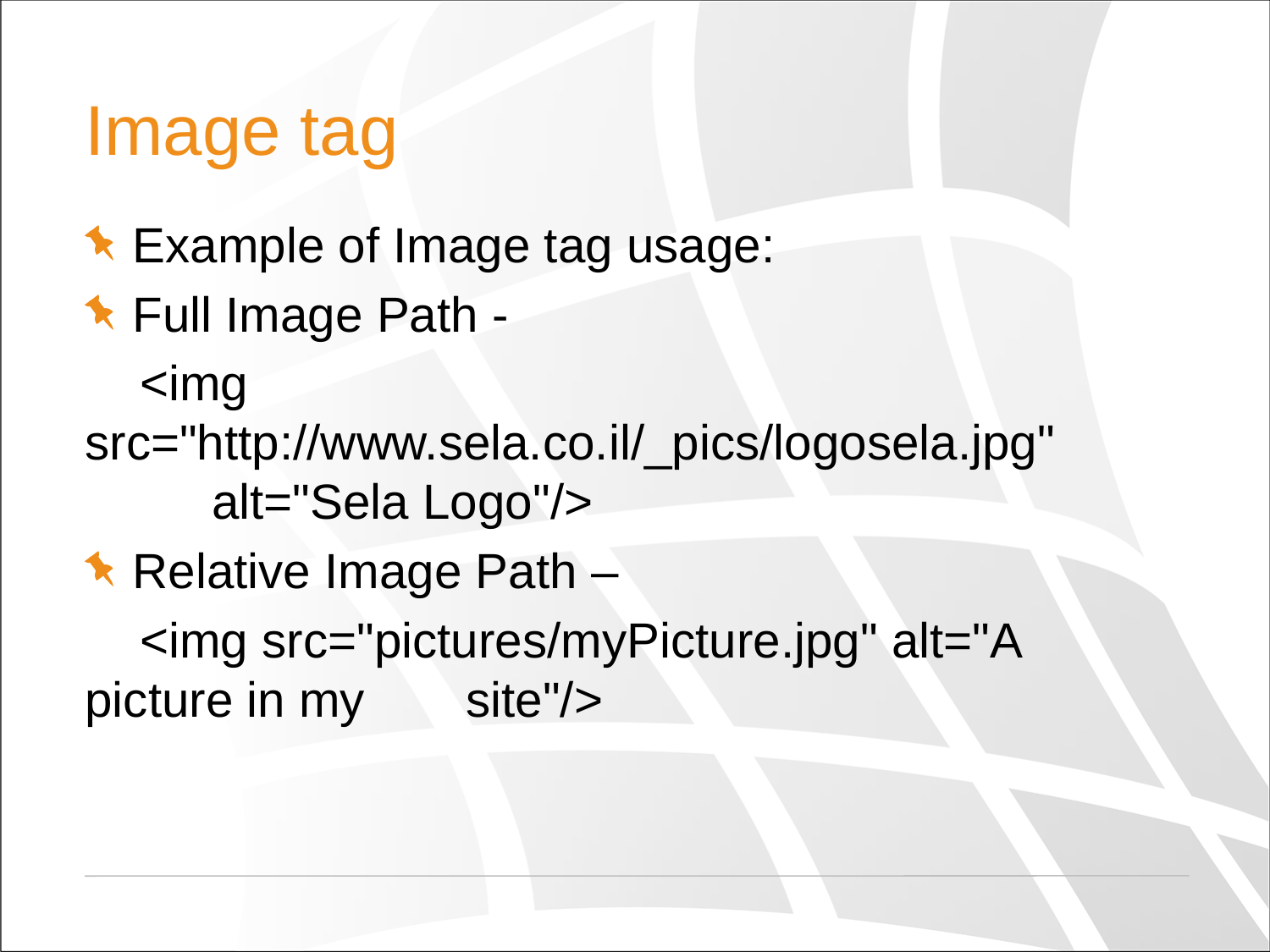

# Image tag
Example of Image tag usage:
Full Image Path -
    <img src="http://www.sela.co.il/_pics/logosela.jpg"            	alt="Sela Logo"/>
Relative Image Path –
    <img src="pictures/myPicture.jpg" alt="A picture in my 	site"/>